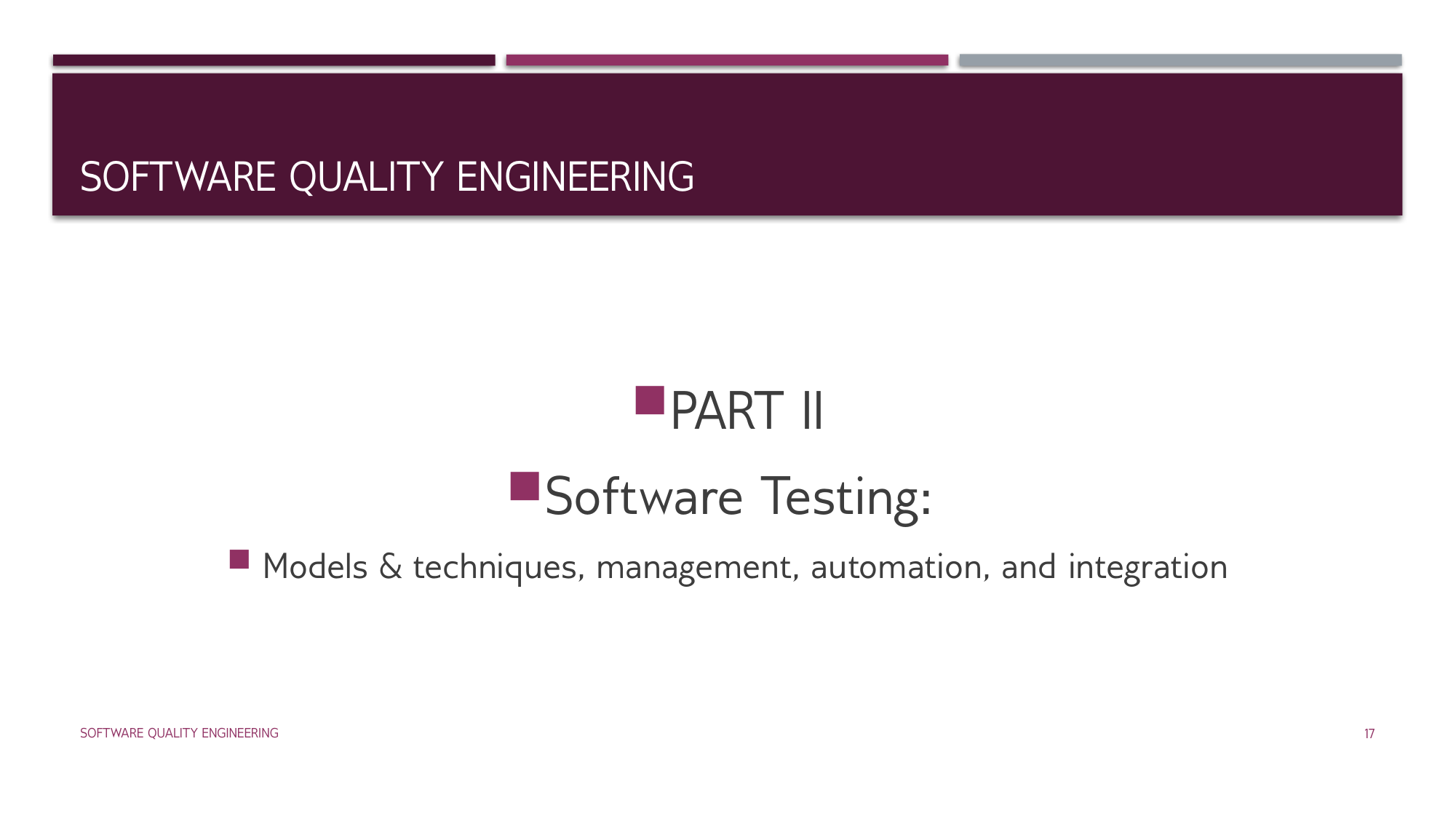

# Software quality engineering
PART II
Software Testing:
Models & techniques, management, automation, and integration
Software Quality Engineering
17